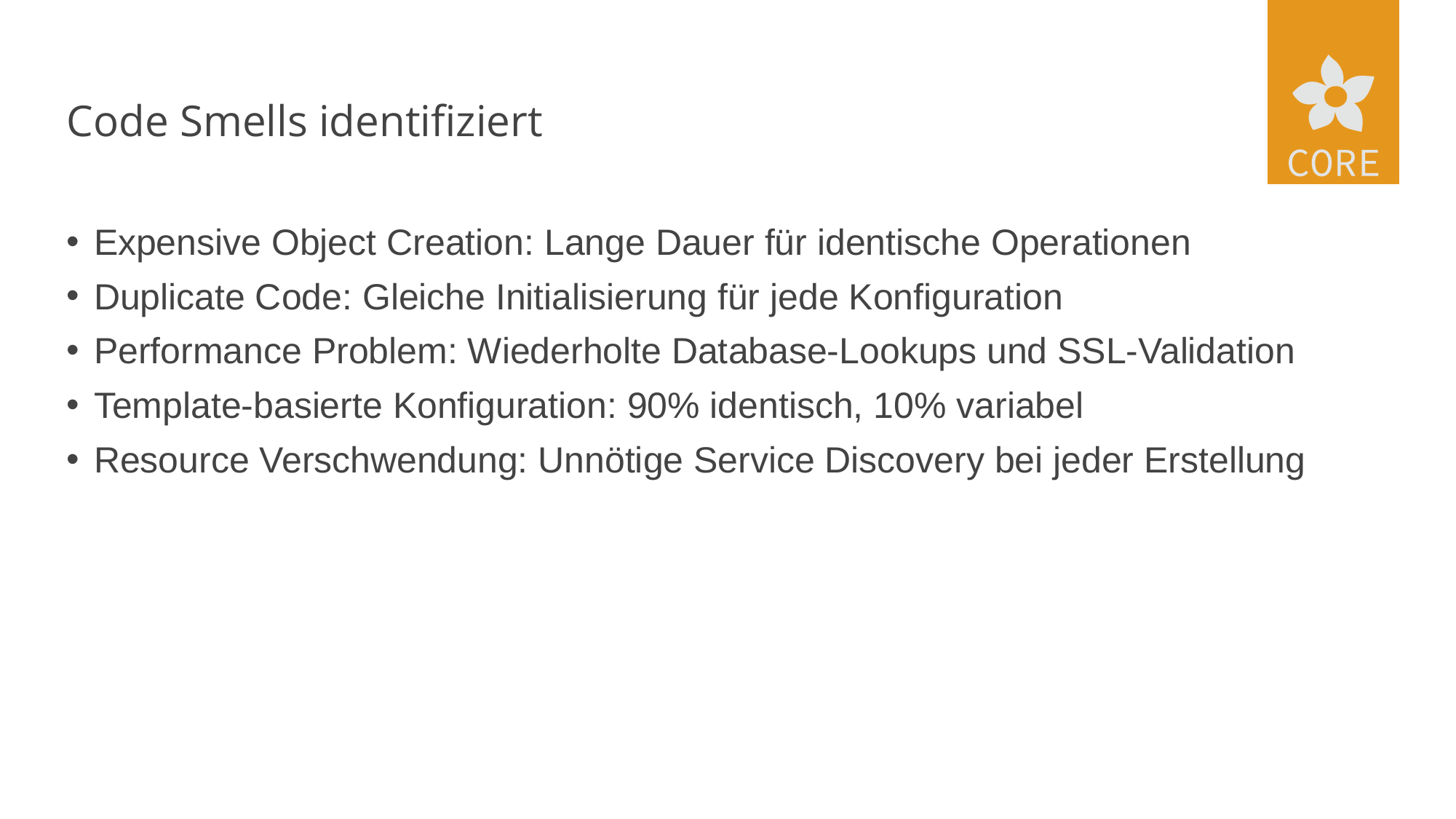

# Code Smells identifiziert
Expensive Object Creation: Lange Dauer für identische Operationen
Duplicate Code: Gleiche Initialisierung für jede Konfiguration
Performance Problem: Wiederholte Database-Lookups und SSL-Validation
Template-basierte Konfiguration: 90% identisch, 10% variabel
Resource Verschwendung: Unnötige Service Discovery bei jeder Erstellung